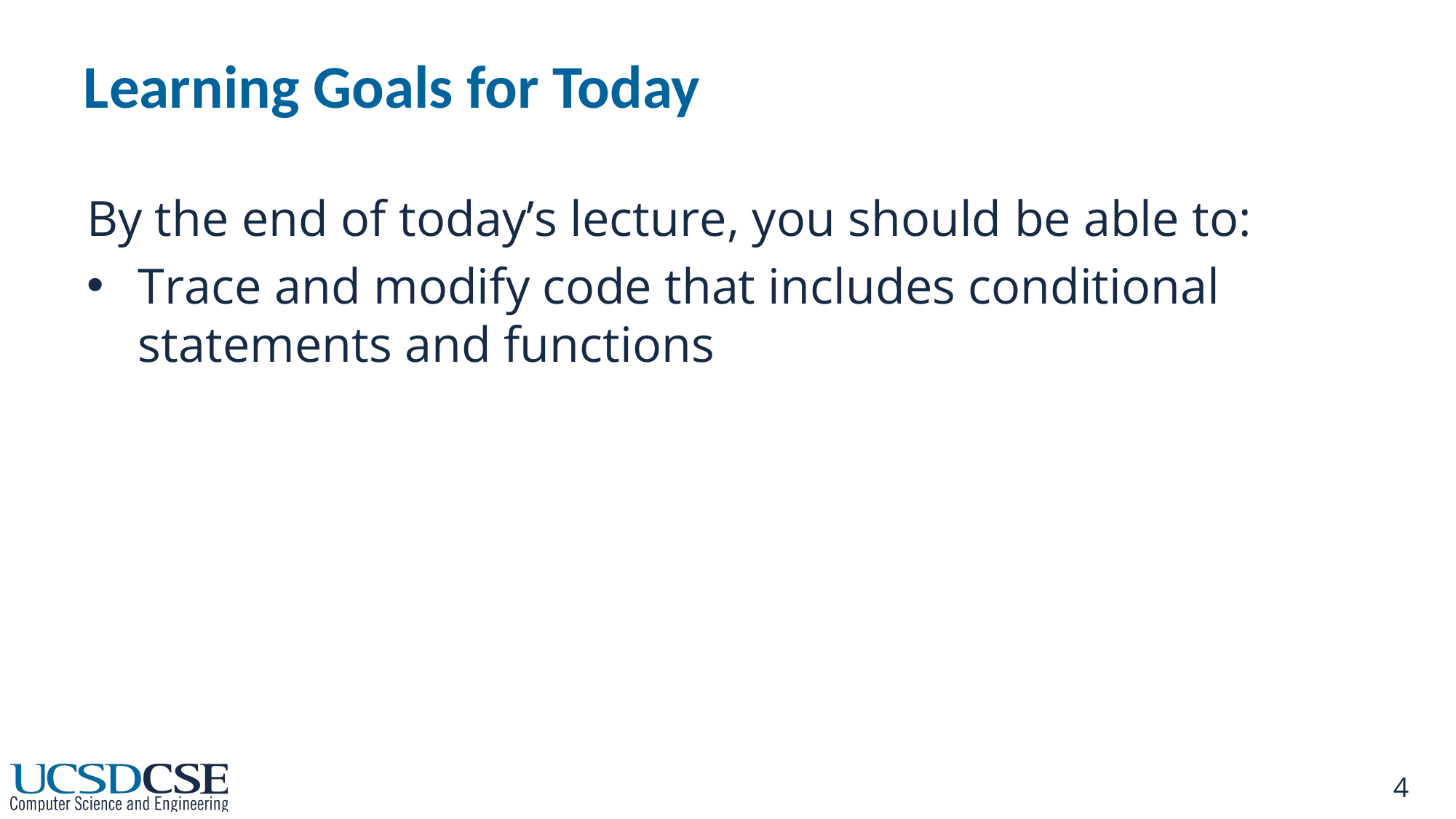

# Learning Goals for Today
By the end of today’s lecture, you should be able to:
Trace and modify code that includes conditional statements and functions